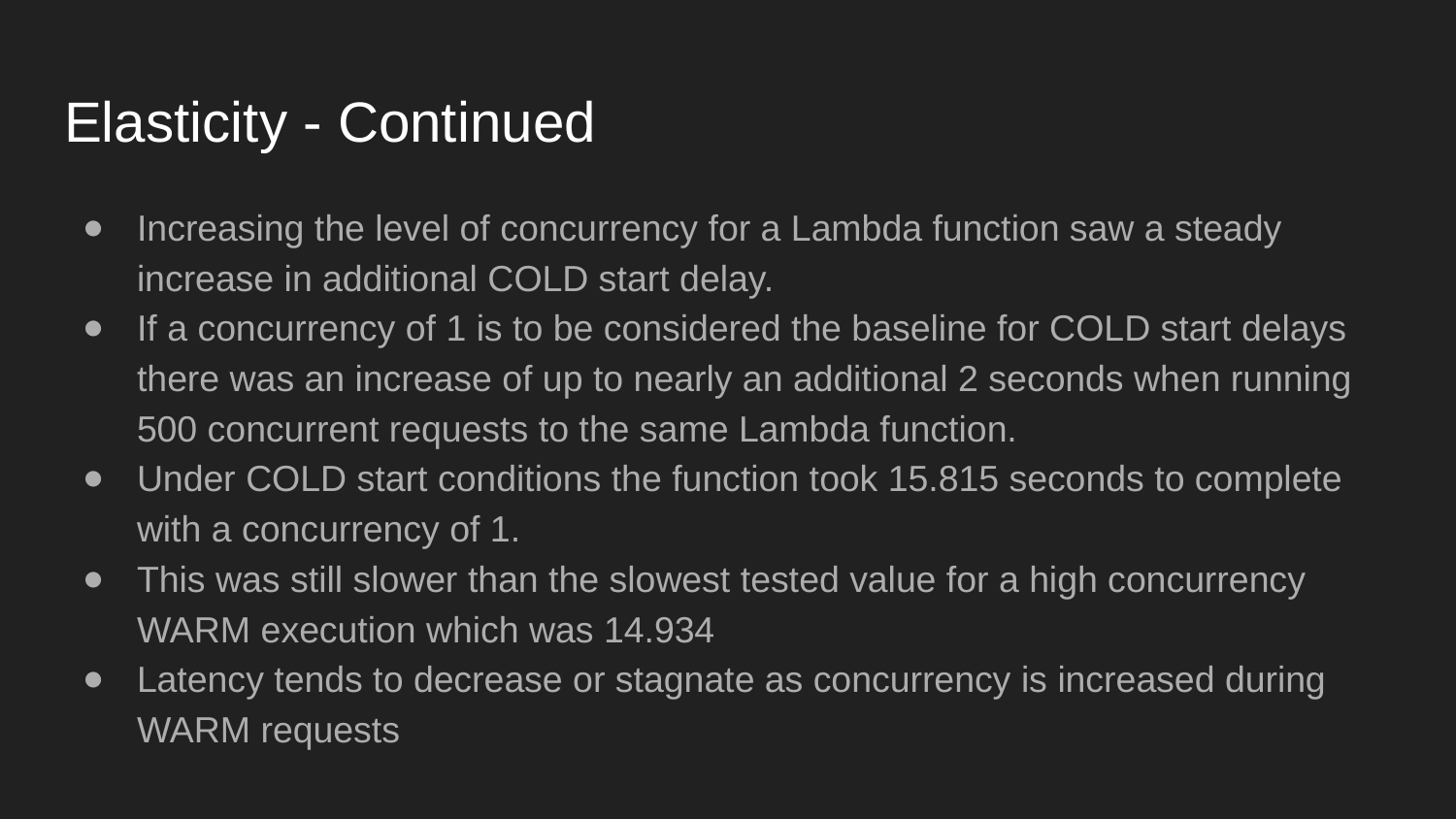

# Elasticity - Continued
Increasing the level of concurrency for a Lambda function saw a steady increase in additional COLD start delay.
If a concurrency of 1 is to be considered the baseline for COLD start delays there was an increase of up to nearly an additional 2 seconds when running 500 concurrent requests to the same Lambda function.
Under COLD start conditions the function took 15.815 seconds to complete with a concurrency of 1.
This was still slower than the slowest tested value for a high concurrency WARM execution which was 14.934
Latency tends to decrease or stagnate as concurrency is increased during WARM requests